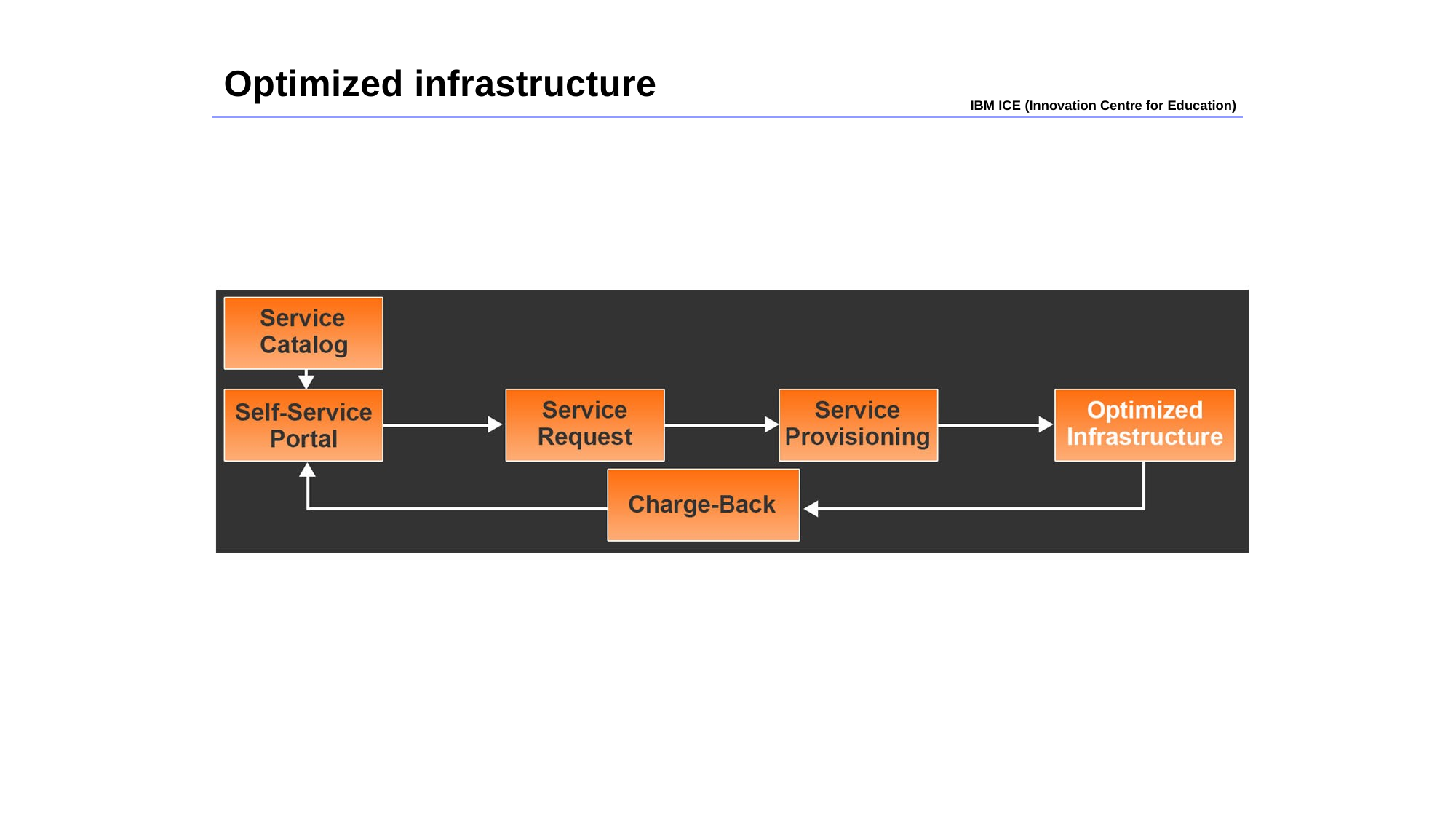

Optimized infrastructure
IBM ICE (Innovation Centre for Education)